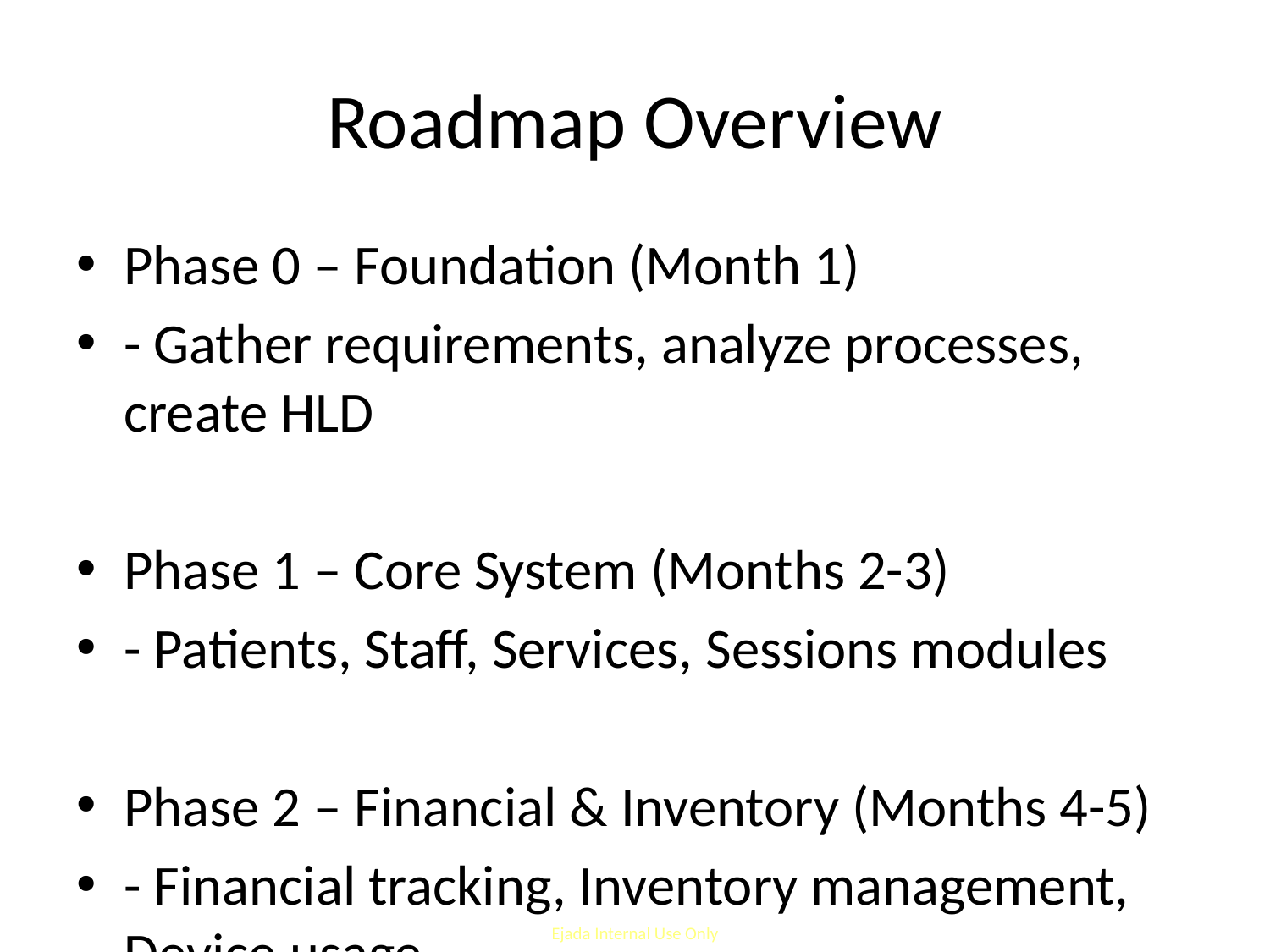

# Roadmap Overview
Phase 0 – Foundation (Month 1)
- Gather requirements, analyze processes, create HLD

Phase 1 – Core System (Months 2-3)
- Patients, Staff, Services, Sessions modules

Phase 2 – Financial & Inventory (Months 4-5)
- Financial tracking, Inventory management, Device usage

Phase 3 – Advanced Features (Months 6-7)
- Dashboards, Notifications, Role-based access